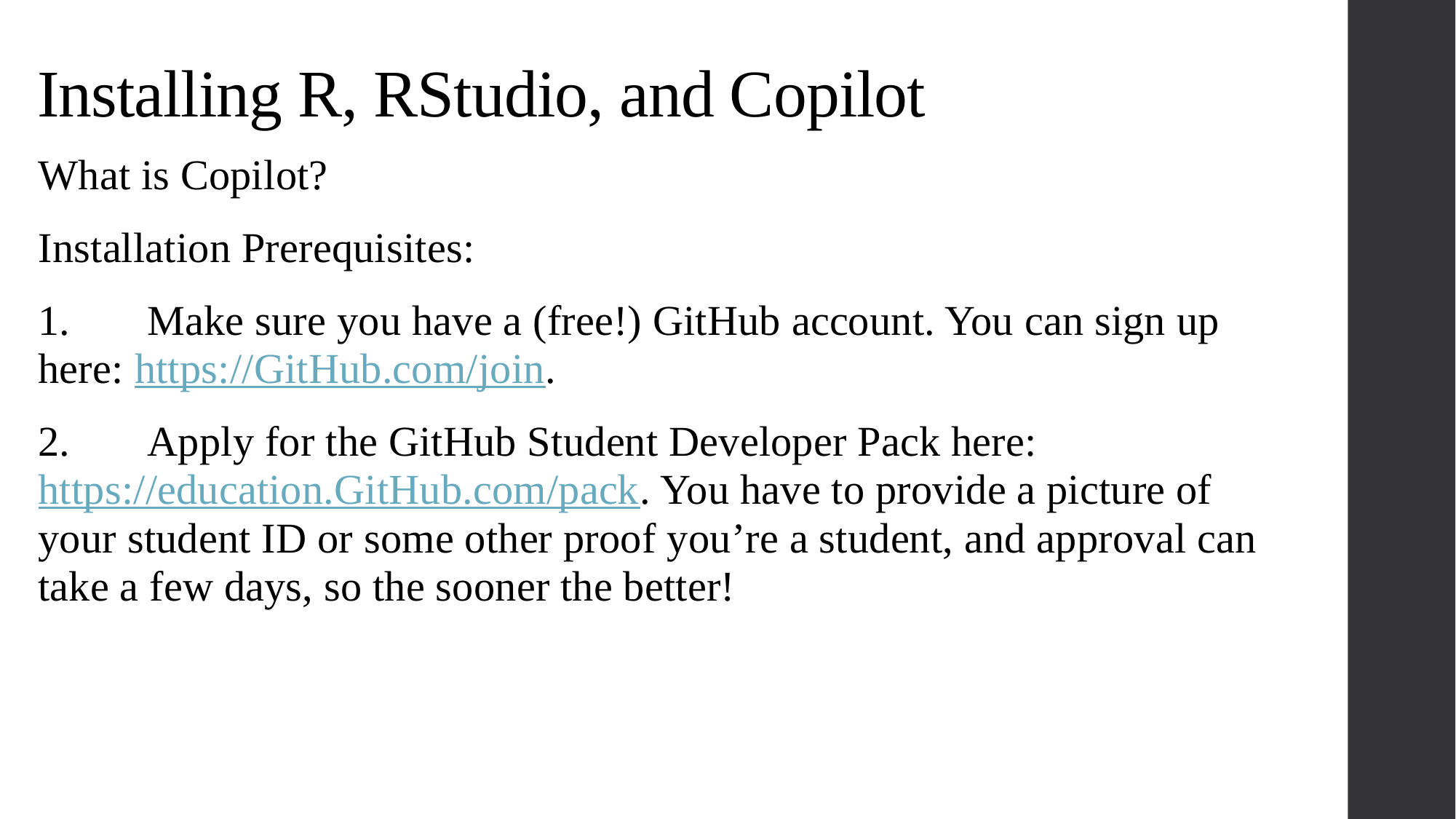

#
Installing R, RStudio, and Copilot
What is Copilot?
Installation Prerequisites:
1.	Make sure you have a (free!) GitHub account. You can sign up here: https://GitHub.com/join.
2.	Apply for the GitHub Student Developer Pack here: https://education.GitHub.com/pack. You have to provide a picture of your student ID or some other proof you’re a student, and approval can take a few days, so the sooner the better!